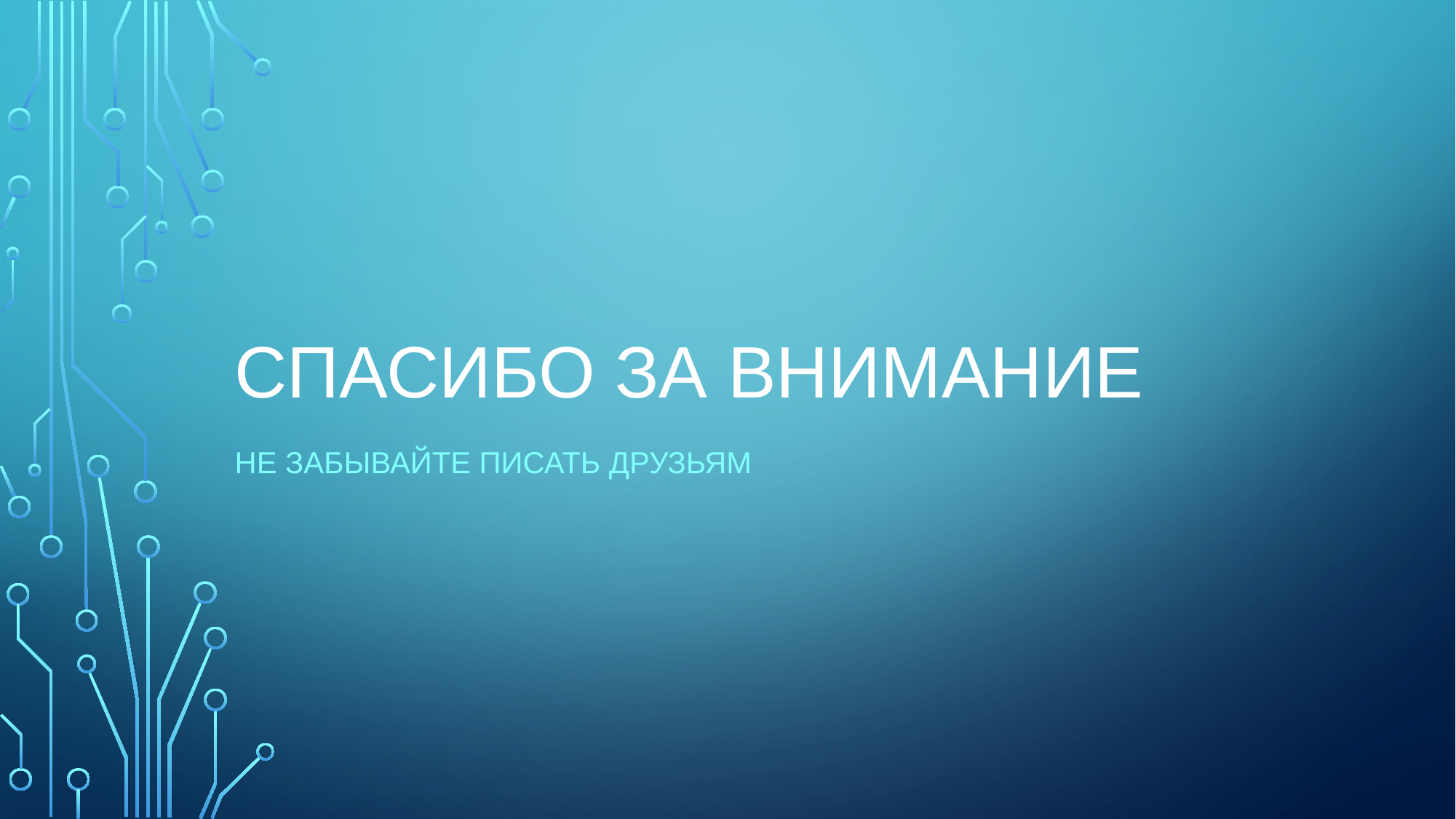

# Спасибо за внимание
Не забывайте писать друзьям